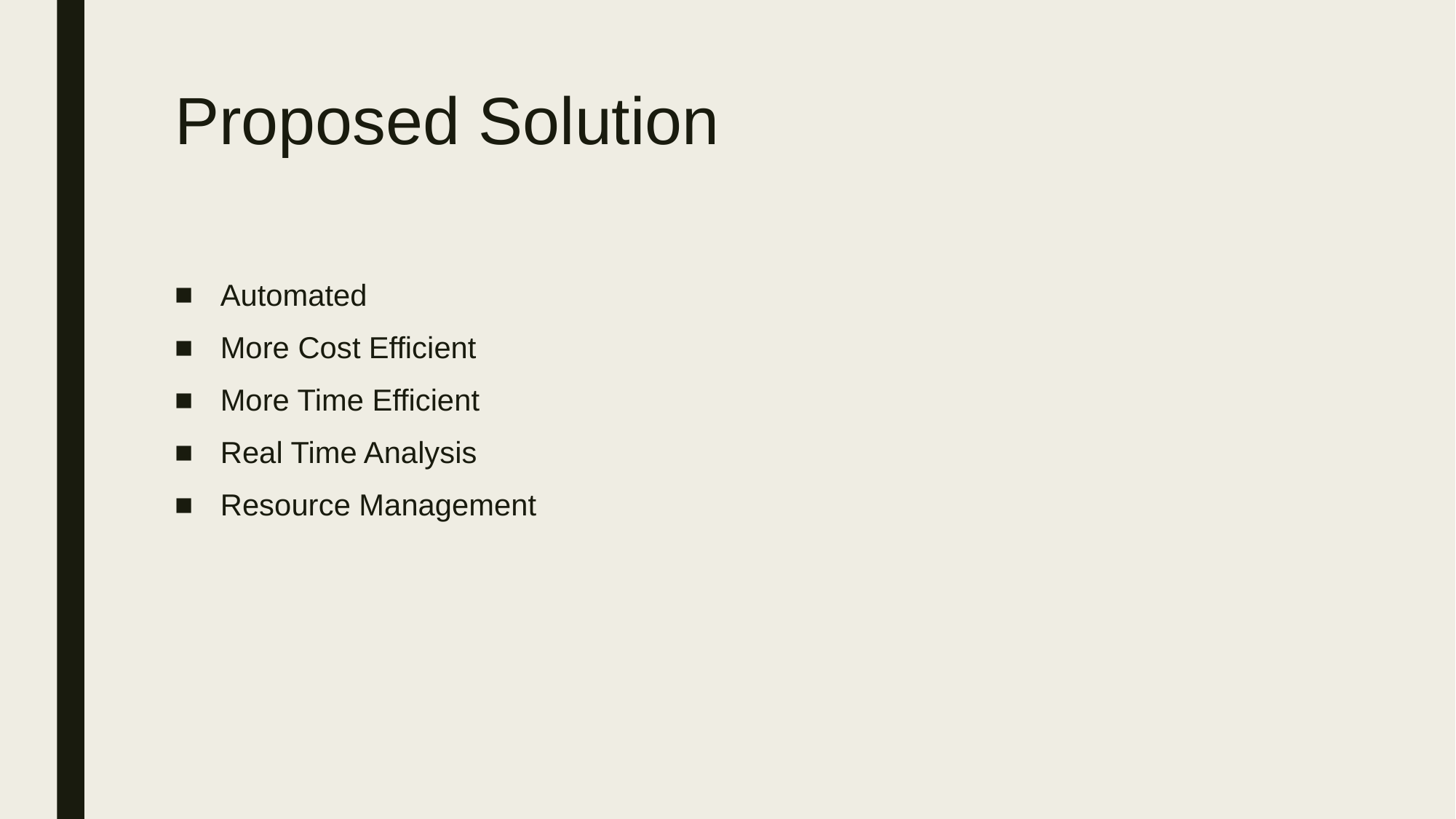

# Proposed Solution
Automated
More Cost Efficient
More Time Efficient
Real Time Analysis
Resource Management